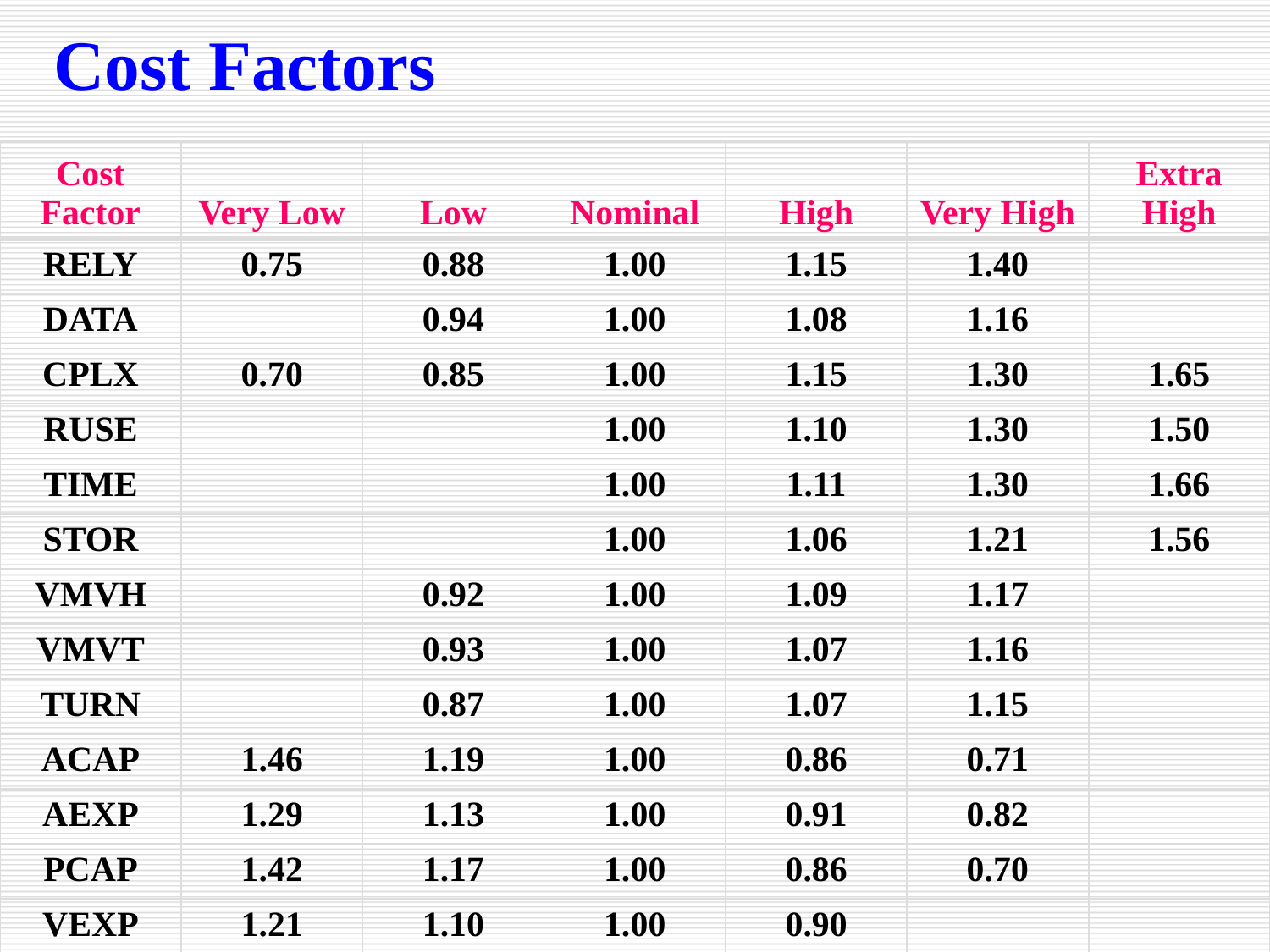

Cost Factors
| Cost Factor | Very Low | Low | Nominal | High | Very High | Extra High |
| --- | --- | --- | --- | --- | --- | --- |
| RELY | 0.75 | 0.88 | 1.00 | 1.15 | 1.40 |  |
| DATA |  | 0.94 | 1.00 | 1.08 | 1.16 |  |
| CPLX | 0.70 | 0.85 | 1.00 | 1.15 | 1.30 | 1.65 |
| RUSE |  |  | 1.00 | 1.10 | 1.30 | 1.50 |
| TIME |  |  | 1.00 | 1.11 | 1.30 | 1.66 |
| STOR |  |  | 1.00 | 1.06 | 1.21 | 1.56 |
| VMVH |  | 0.92 | 1.00 | 1.09 | 1.17 |  |
| VMVT |  | 0.93 | 1.00 | 1.07 | 1.16 |  |
| TURN |  | 0.87 | 1.00 | 1.07 | 1.15 |  |
| ACAP | 1.46 | 1.19 | 1.00 | 0.86 | 0.71 |  |
| AEXP | 1.29 | 1.13 | 1.00 | 0.91 | 0.82 |  |
| PCAP | 1.42 | 1.17 | 1.00 | 0.86 | 0.70 |  |
| VEXP | 1.21 | 1.10 | 1.00 | 0.90 |  |  |